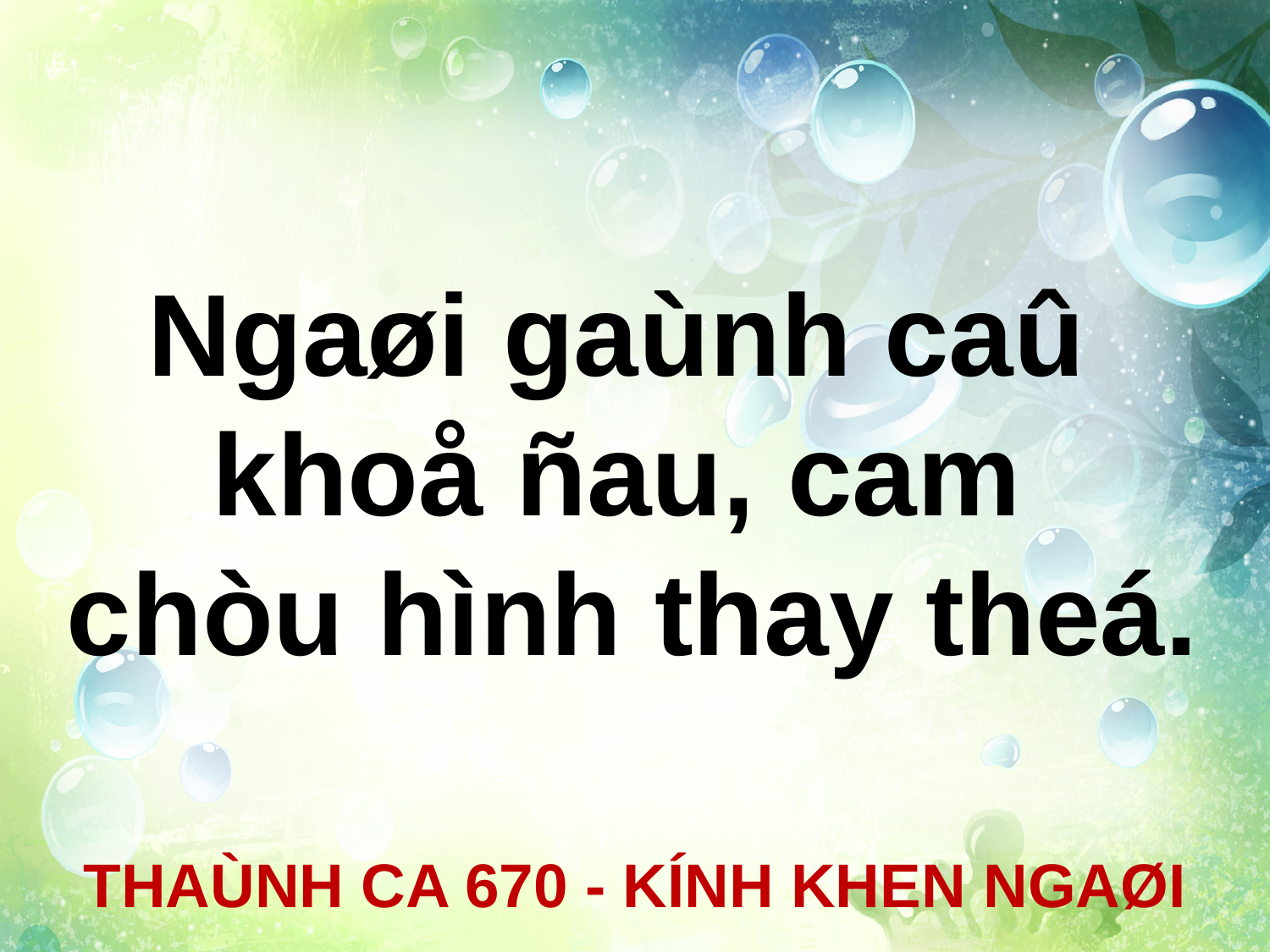

Ngaøi gaùnh caû
khoå ñau, cam
chòu hình thay theá.
THAÙNH CA 670 - KÍNH KHEN NGAØI